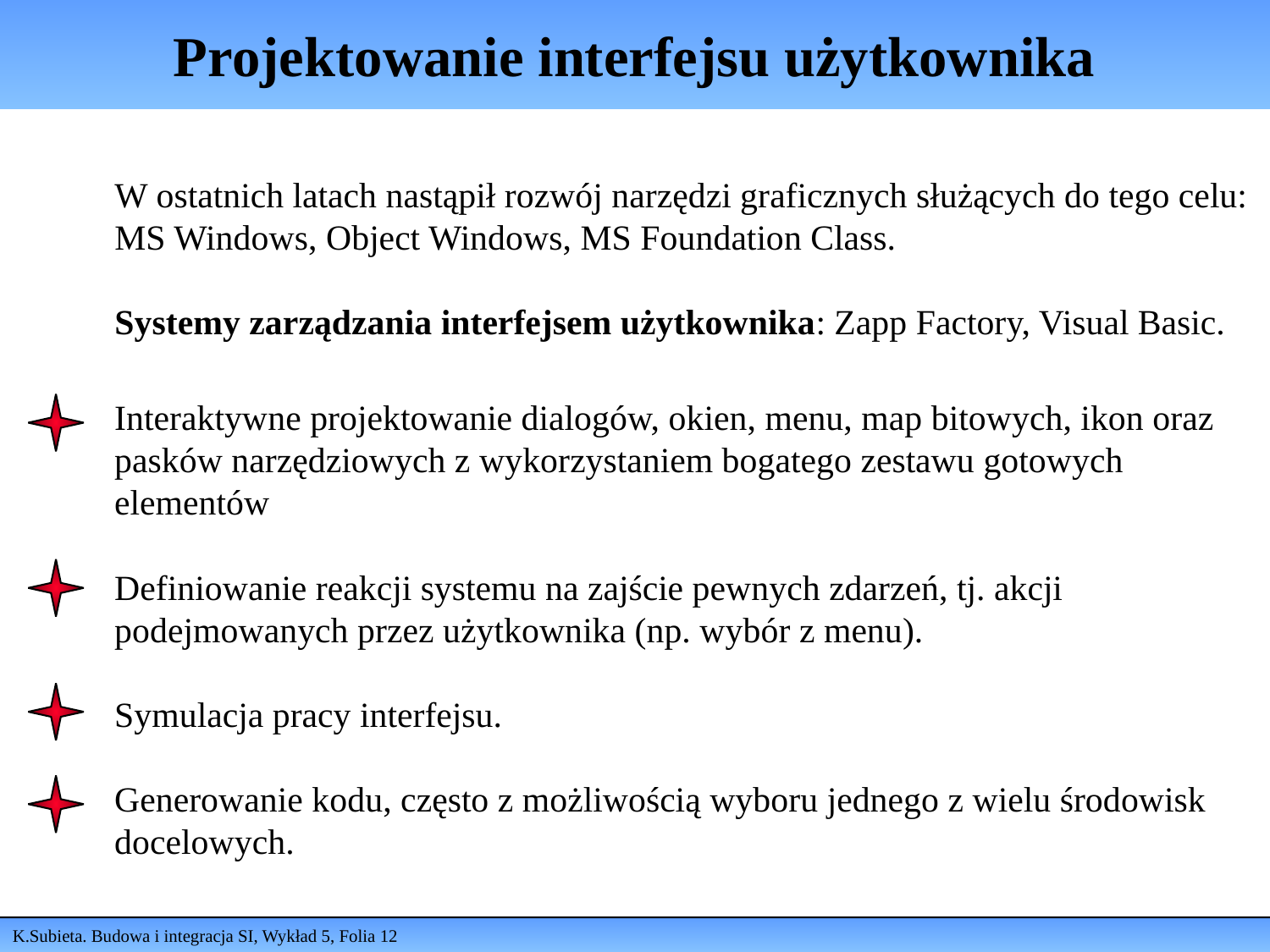

# Projektowanie interfejsu użytkownika
W ostatnich latach nastąpił rozwój narzędzi graficznych służących do tego celu: MS Windows, Object Windows, MS Foundation Class.

Systemy zarządzania interfejsem użytkownika: Zapp Factory, Visual Basic.
Interaktywne projektowanie dialogów, okien, menu, map bitowych, ikon oraz pasków narzędziowych z wykorzystaniem bogatego zestawu gotowych elementów

Definiowanie reakcji systemu na zajście pewnych zdarzeń, tj. akcji podejmowanych przez użytkownika (np. wybór z menu).

Symulacja pracy interfejsu.

Generowanie kodu, często z możliwością wyboru jednego z wielu środowisk docelowych.